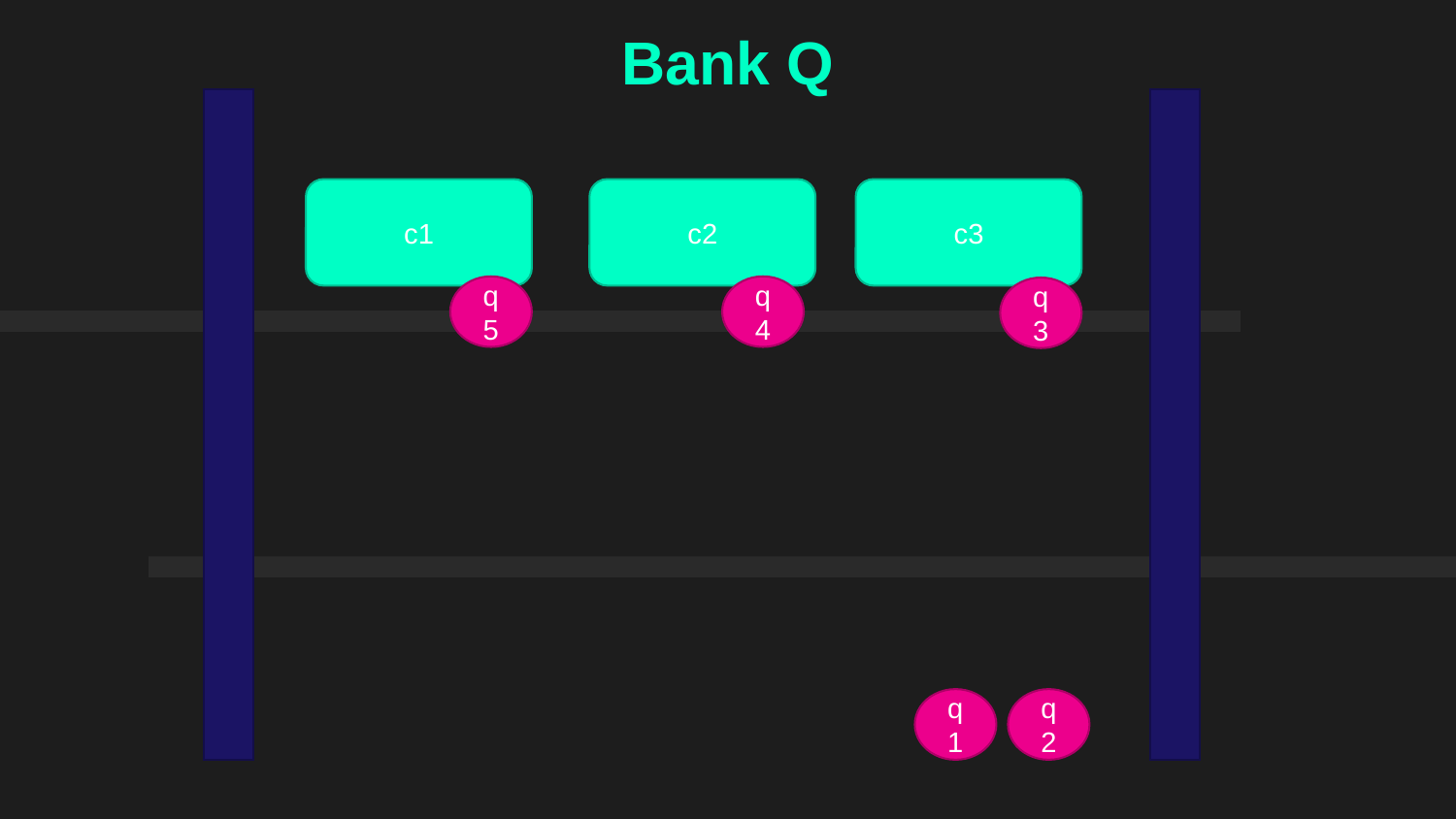

Bank Q

c1
c2
c3
q5
q4
q3
q1
q2